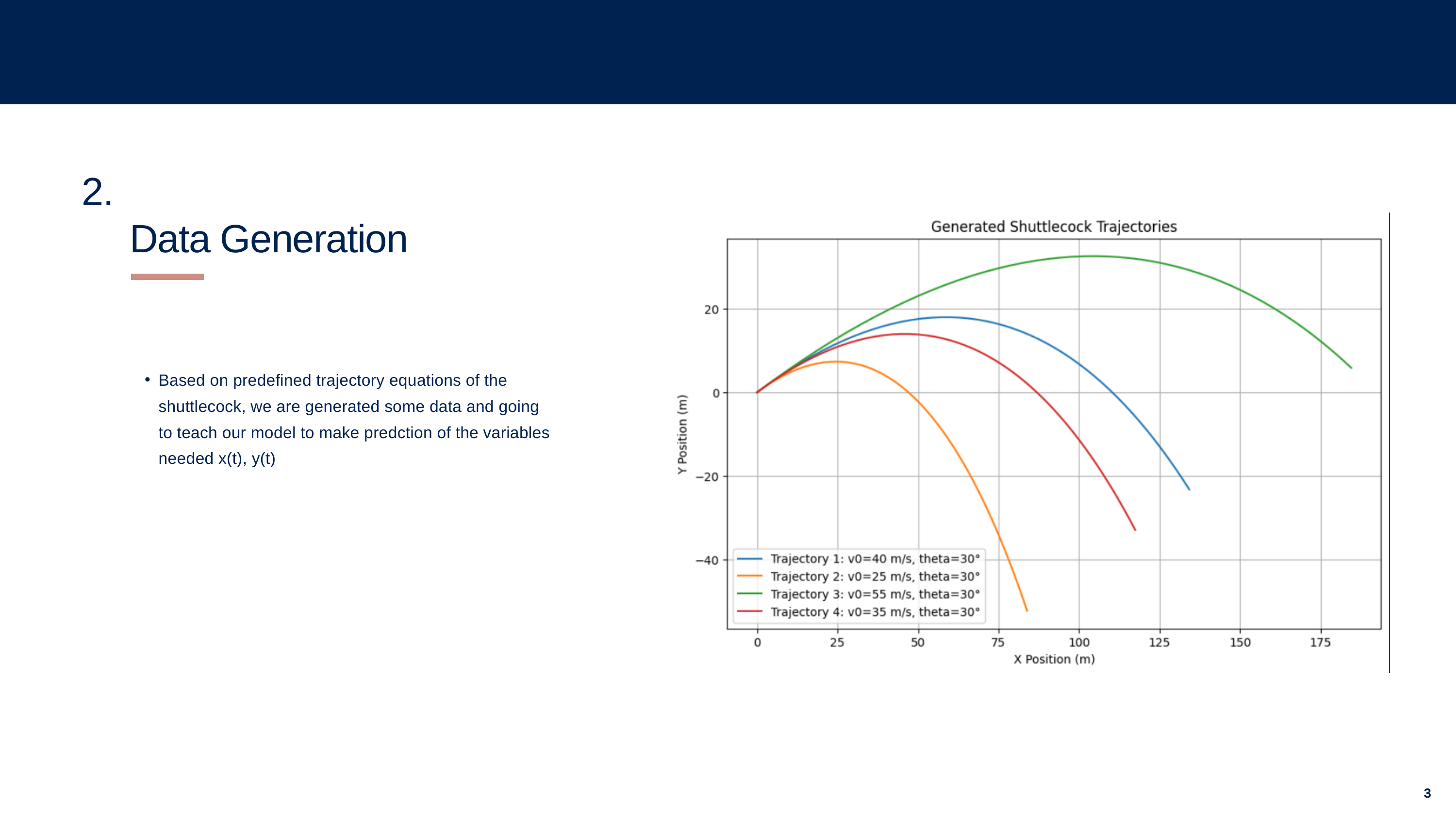

2.

Data Generation

Based on predefined trajectory equations of the shuttlecock, we are generated some data and going to teach our model to make predction of the variables needed x(t), y(t)
3